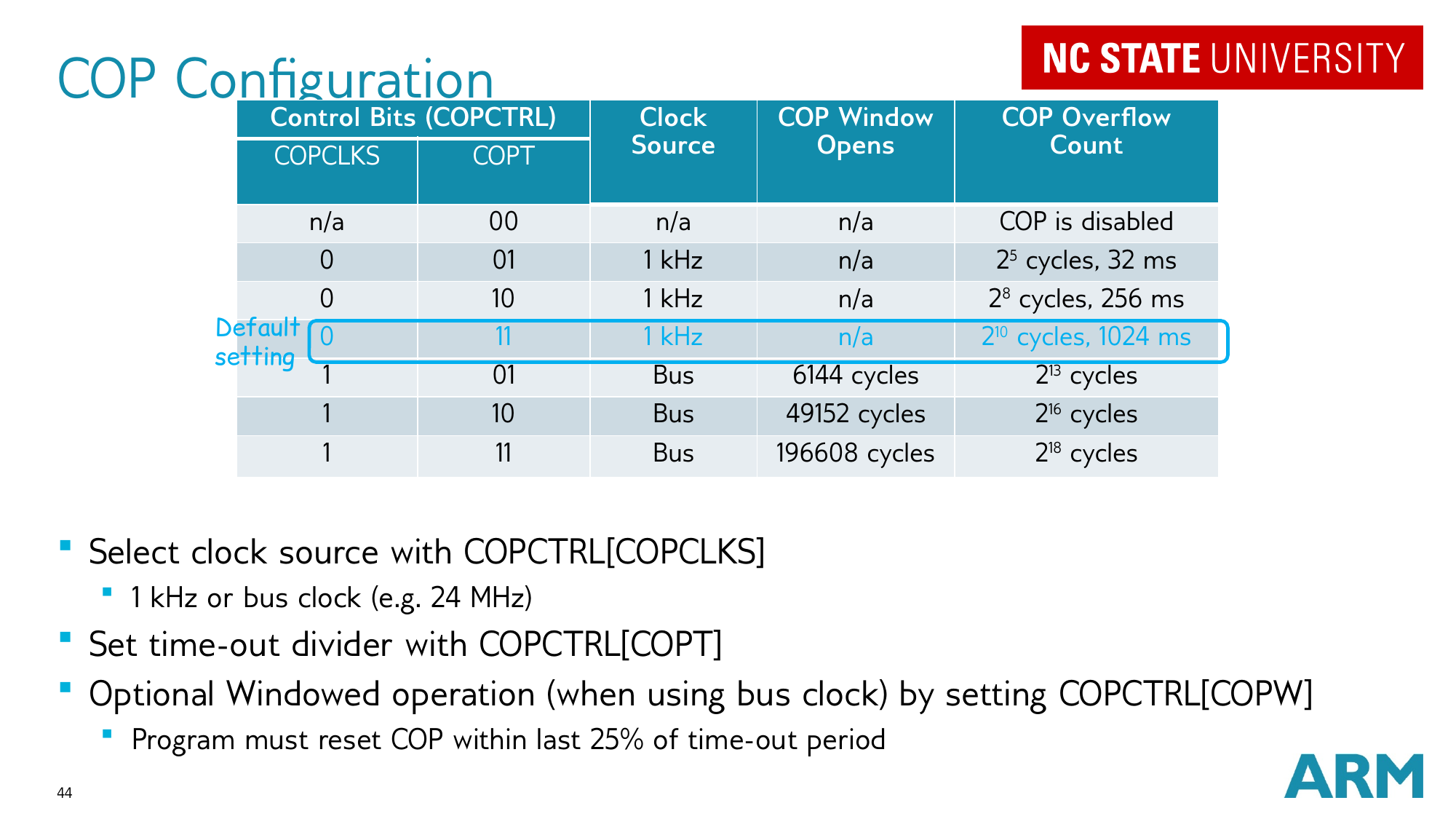

# COP Configuration
| Control Bits (COPCTRL) |  | Clock Source | COP Window Opens | COP Overflow Count |
| --- | --- | --- | --- | --- |
| COPCLKS | COPT |  |  |  |
| n/a | 00 | n/a | n/a | COP is disabled |
| 0 | 01 | 1 kHz | n/a | 25 cycles, 32 ms |
| 0 | 10 | 1 kHz | n/a | 28 cycles, 256 ms |
| 0 | 11 | 1 kHz | n/a | 210 cycles, 1024 ms |
| 1 | 01 | Bus | 6144 cycles | 213 cycles |
| 1 | 10 | Bus | 49152 cycles | 216 cycles |
| 1 | 11 | Bus | 196608 cycles | 218 cycles |
Default setting

Select clock source with COPCTRL[COPCLKS]
1 kHz or bus clock (e.g. 24 MHz)
Set time-out divider with COPCTRL[COPT]
Optional Windowed operation (when using bus clock) by setting COPCTRL[COPW]
Program must reset COP within last 25% of time-out period